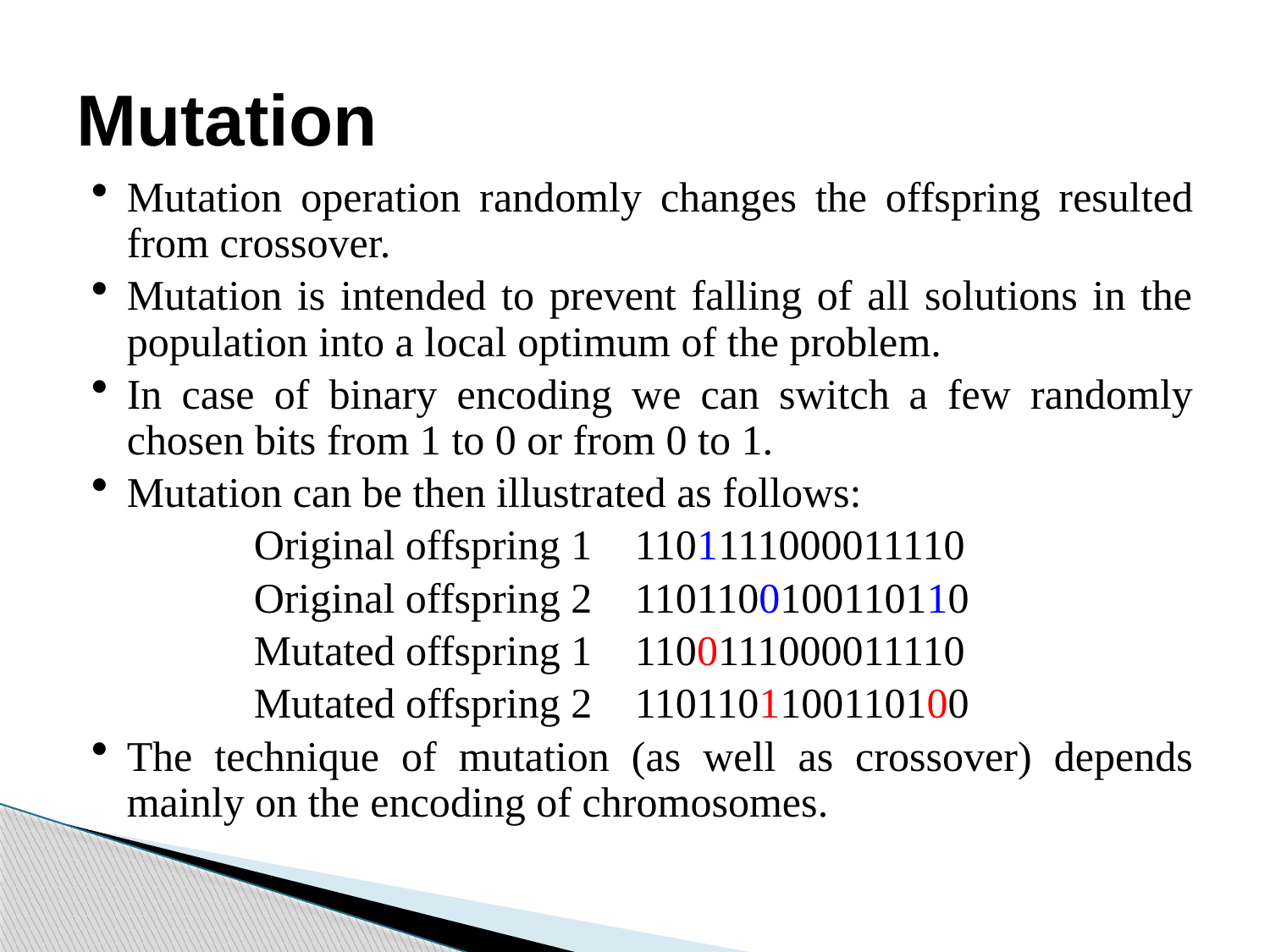

# Mutation
Mutation operation randomly changes the offspring resulted from crossover.
Mutation is intended to prevent falling of all solutions in the population into a local optimum of the problem.
In case of binary encoding we can switch a few randomly chosen bits from 1 to 0 or from 0 to 1.
Mutation can be then illustrated as follows:
		Original offspring 1	1101111000011110
		Original offspring 2	1101100100110110
		Mutated offspring 1	1100111000011110
		Mutated offspring 2	1101101100110100
The technique of mutation (as well as crossover) depends mainly on the encoding of chromosomes.